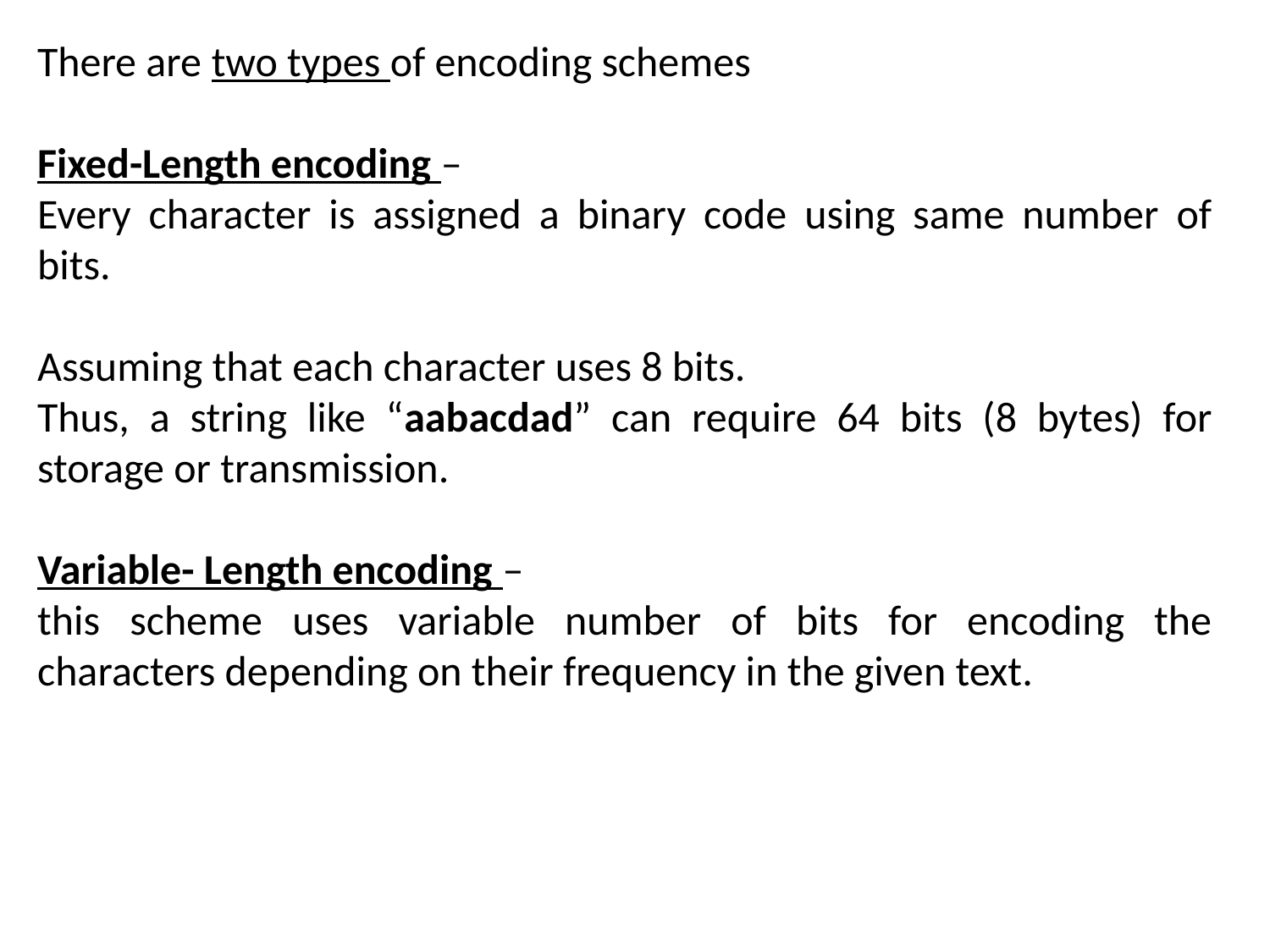

There are two types of encoding schemes

Fixed-Length encoding –
Every character is assigned a binary code using same number of bits.

Assuming that each character uses 8 bits.
Thus, a string like “aabacdad” can require 64 bits (8 bytes) for storage or transmission.

Variable- Length encoding –
this scheme uses variable number of bits for encoding the characters depending on their frequency in the given text.